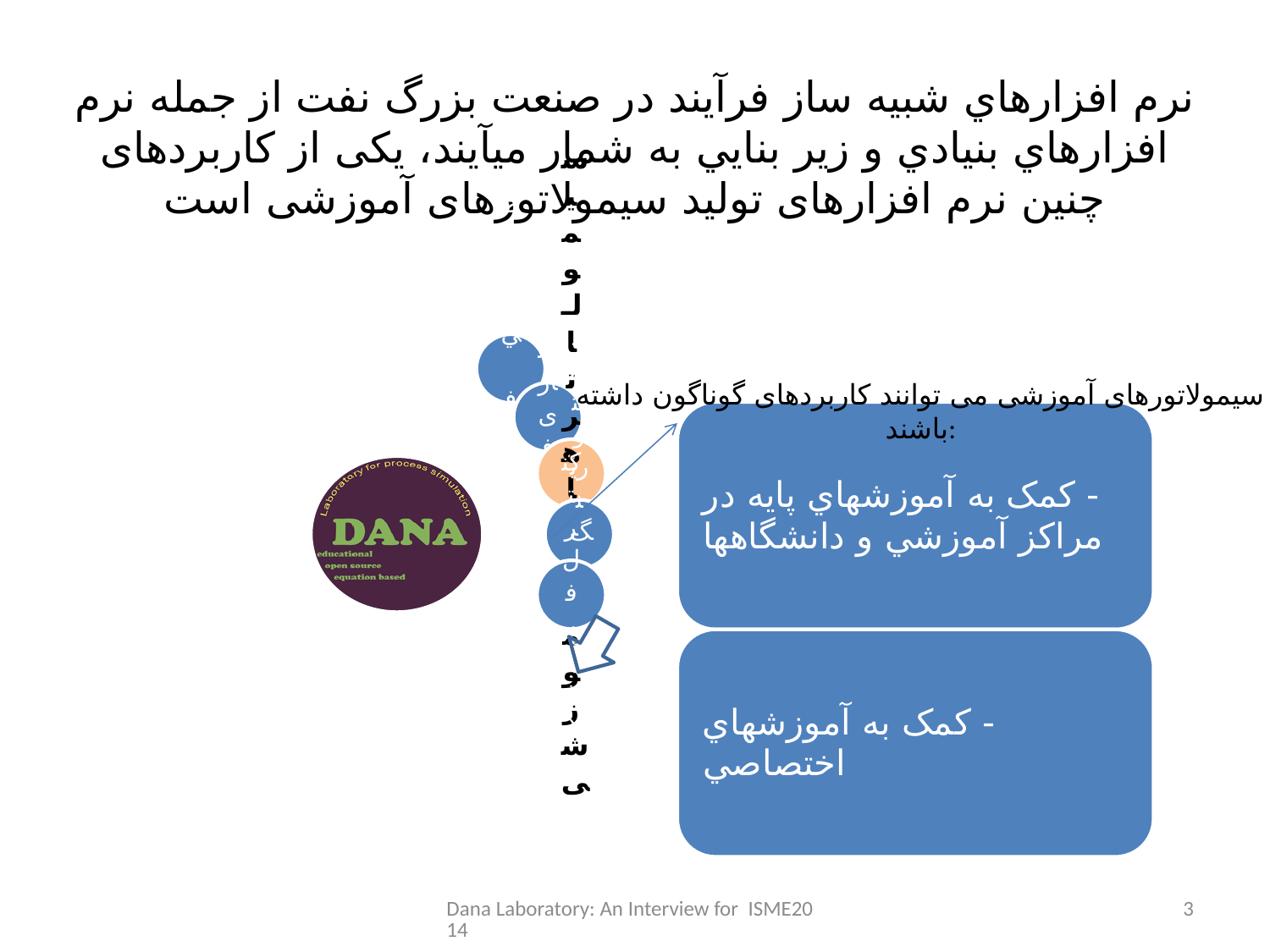

نرم افزارهاي شبيه ساز فرآيند در صنعت بزرگ نفت از جمله نرم افزارهاي بنيادي و زير بنايي به شمار ميآيند، يکی از کاربردهای چنين نرم افزارهای توليد سيمولاتورهای آموزشی است

سيمولاتورهای آموزشی می توانند کاربردهای گوناگون داشته باشند:
- کمک به آموزشهاي اختصاصي
Dana Laboratory: An Interview for  ISME2014
3